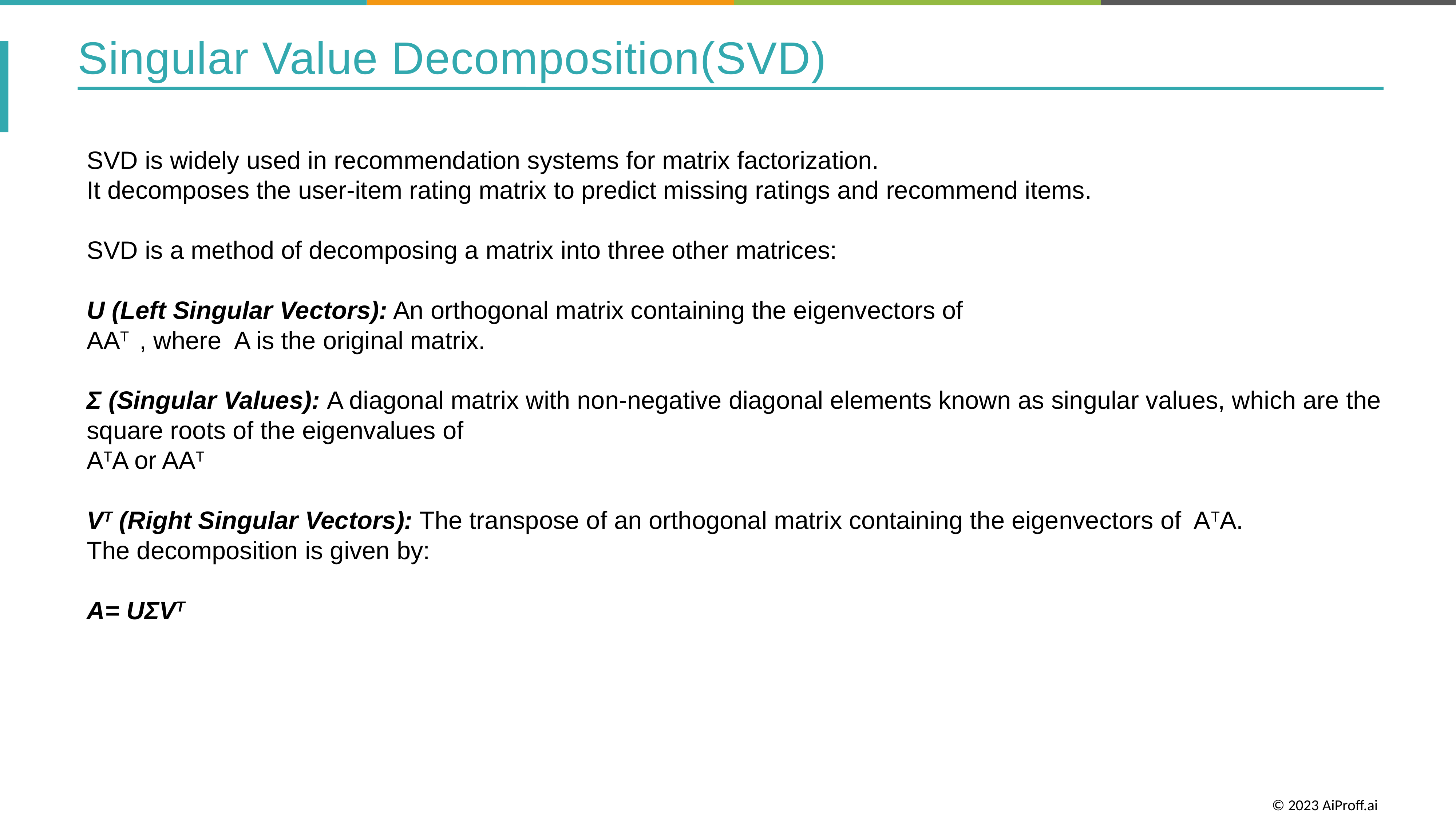

Singular Value Decomposition(SVD)

SVD is widely used in recommendation systems for matrix factorization.
It decomposes the user-item rating matrix to predict missing ratings and recommend items.

SVD is a method of decomposing a matrix into three other matrices:

U (Left Singular Vectors): An orthogonal matrix containing the eigenvectors of
AAT  , where  A is the original matrix.

Σ (Singular Values): A diagonal matrix with non-negative diagonal elements known as singular values, which are the square roots of the eigenvalues of
ATA or AAT

VT (Right Singular Vectors): The transpose of an orthogonal matrix containing the eigenvectors of  ATA.
The decomposition is given by:

A= UΣVT

© 2023 AiProff.ai